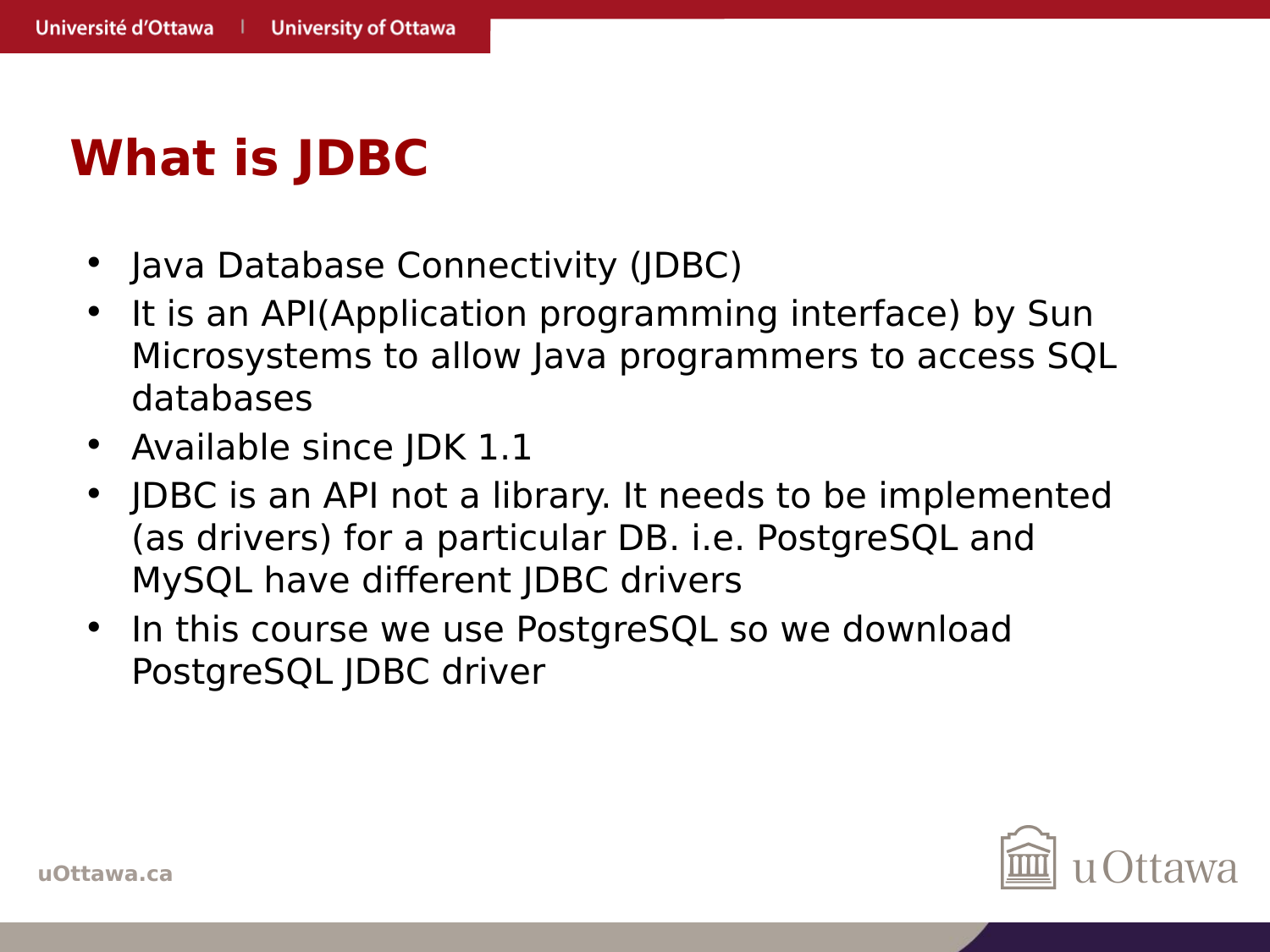

# What is JDBC
Java Database Connectivity (JDBC)
It is an API(Application programming interface) by Sun Microsystems to allow Java programmers to access SQL databases
Available since JDK 1.1
JDBC is an API not a library. It needs to be implemented (as drivers) for a particular DB. i.e. PostgreSQL and MySQL have different JDBC drivers
In this course we use PostgreSQL so we download PostgreSQL JDBC driver